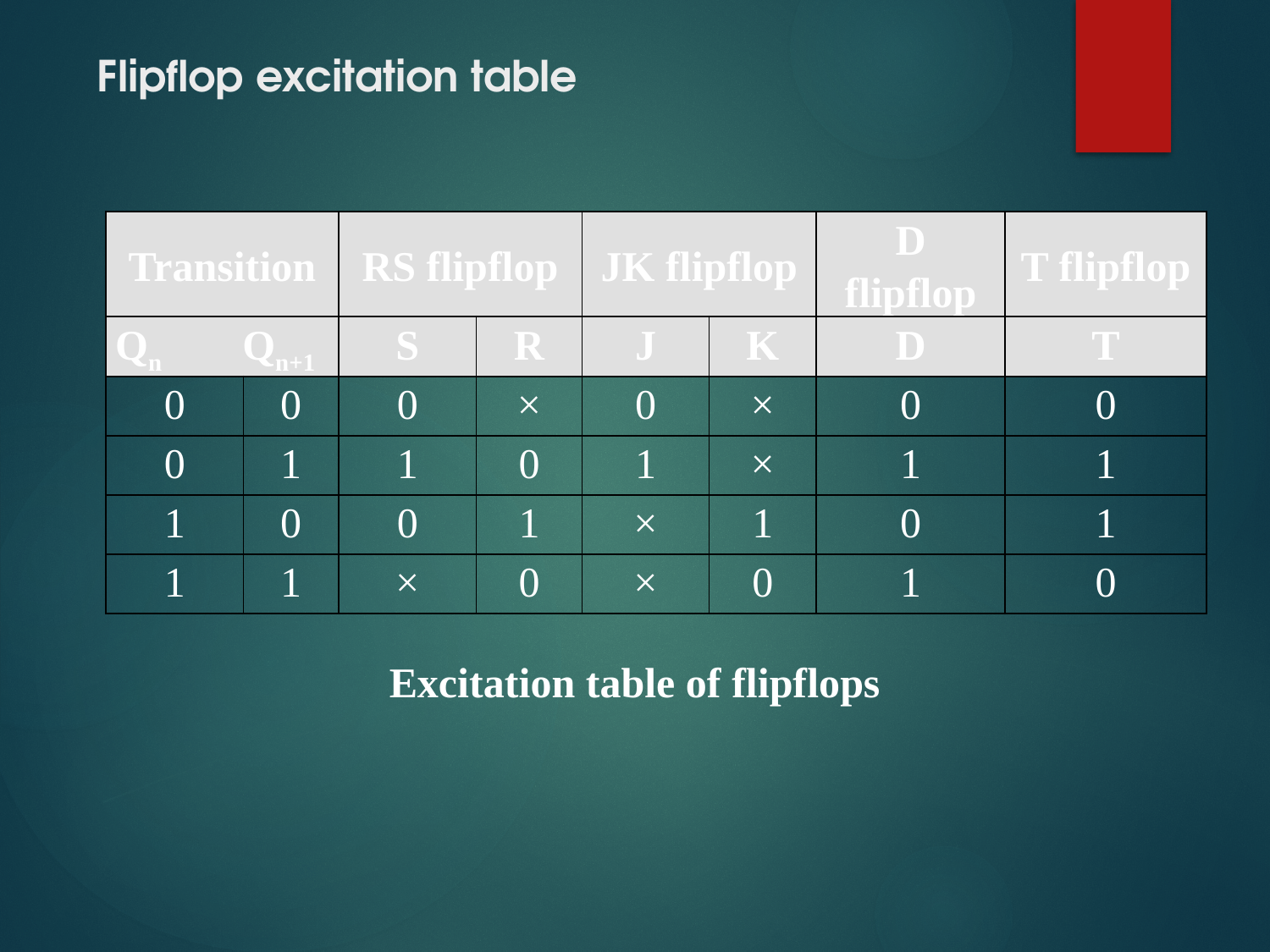

# Flipflop excitation table
| Transition |  | RS flipflop |  | JK flipflop |  | D flipflop | T flipflop |
| --- | --- | --- | --- | --- | --- | --- | --- |
| Qn Qn+1 |  | S | R | J | K | D | T |
| 0 | 0 | 0 | × | 0 | × | 0 | 0 |
| 0 | 1 | 1 | 0 | 1 | × | 1 | 1 |
| 1 | 0 | 0 | 1 | × | 1 | 0 | 1 |
| 1 | 1 | × | 0 | × | 0 | 1 | 0 |
Excitation table of flipflops